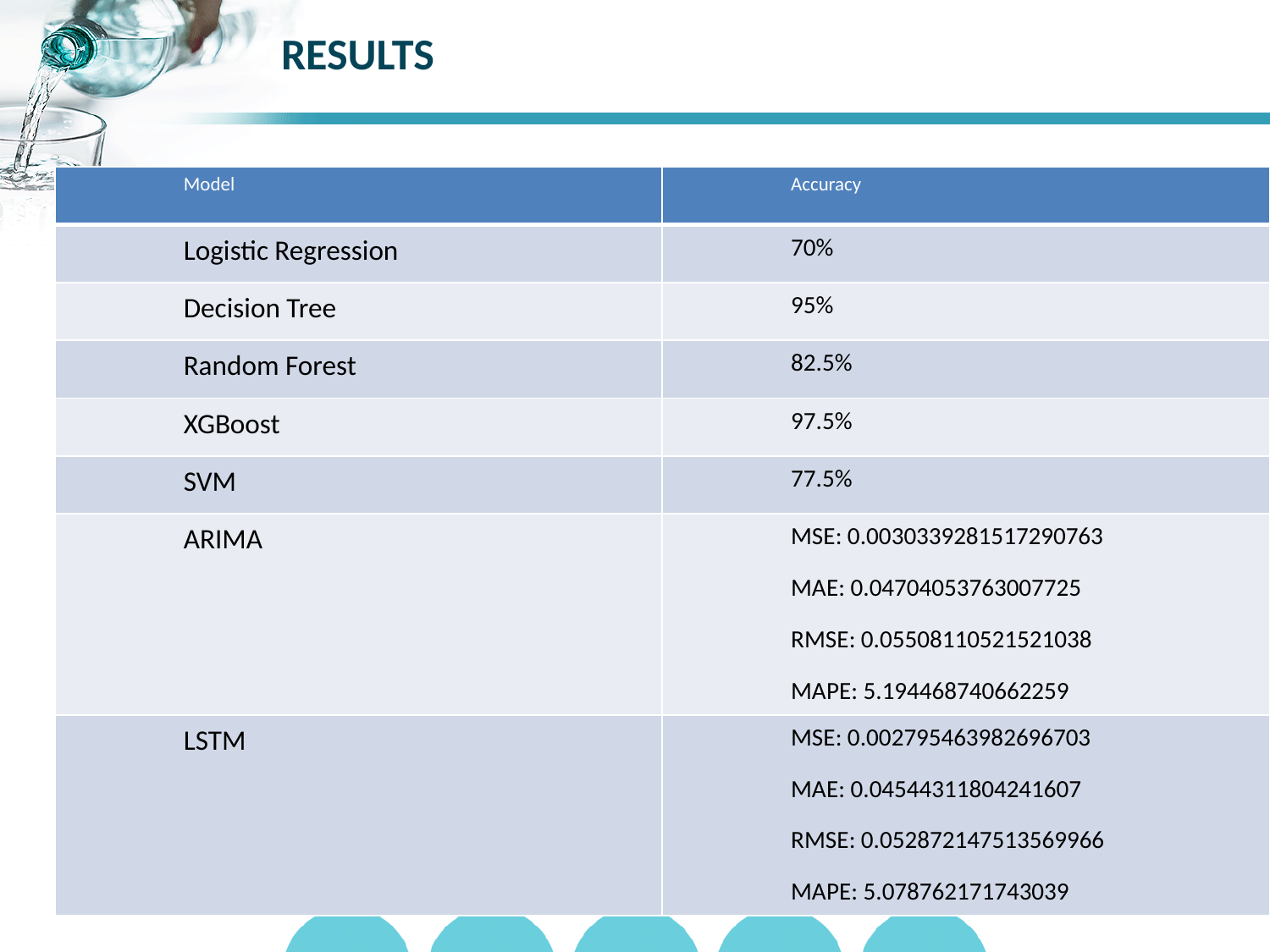

# RESULTS
| Model | Accuracy |
| --- | --- |
| Logistic Regression | 70% |
| Decision Tree | 95% |
| Random Forest | 82.5% |
| XGBoost | 97.5% |
| SVM | 77.5% |
| ARIMA | MSE: 0.0030339281517290763 MAE: 0.04704053763007725 RMSE: 0.05508110521521038 MAPE: 5.194468740662259 |
| LSTM | MSE: 0.002795463982696703 MAE: 0.04544311804241607 RMSE: 0.052872147513569966 MAPE: 5.078762171743039 |